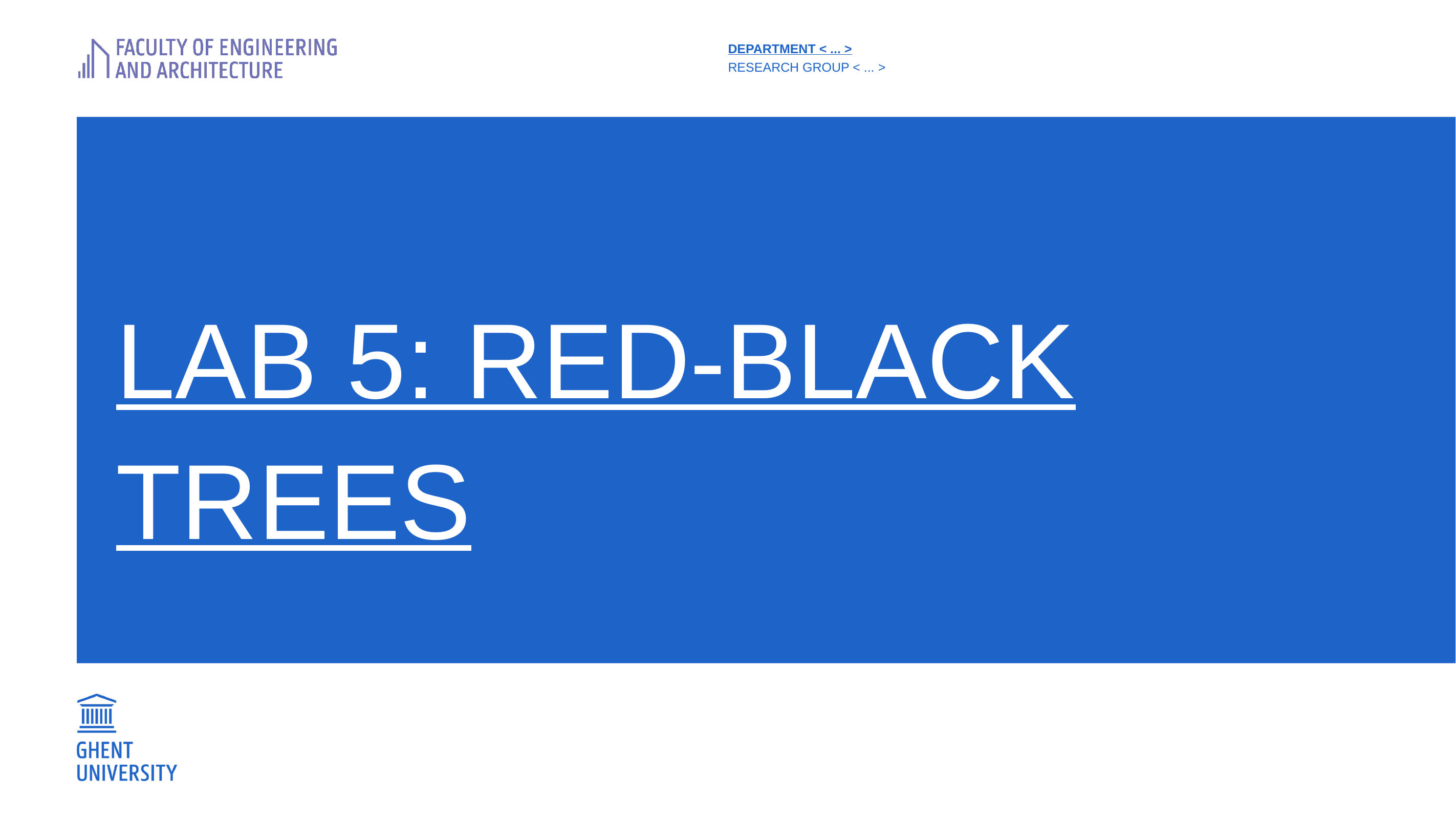

DEPARTMENT < ... >
RESEARCH GROUP < ... >
# LAB 5: RED-BLACK TREES